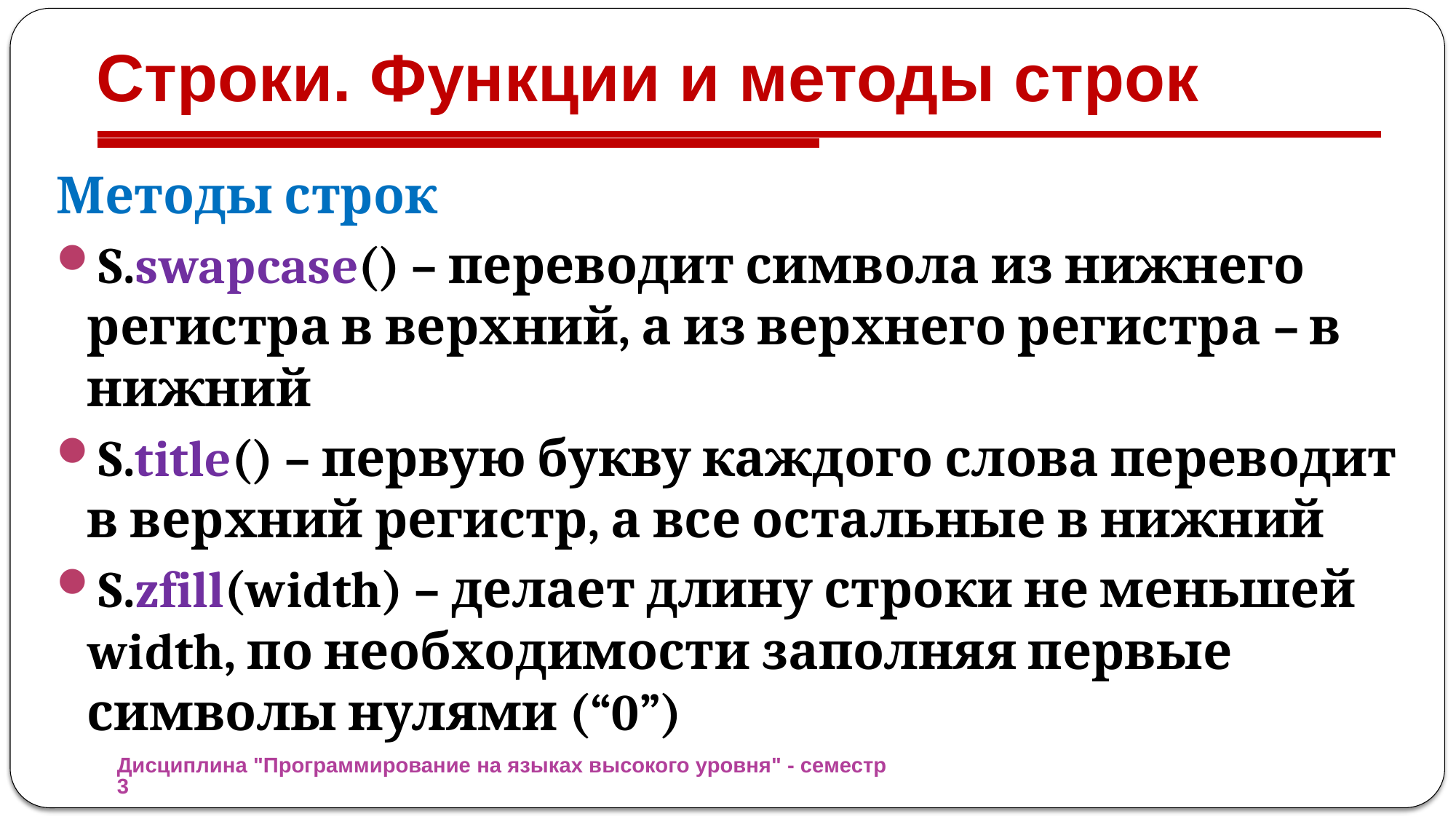

# Строки. Функции и методы строк
Методы строк
S.swapcase() – переводит символа из нижнего регистра в верхний, а из верхнего регистра – в нижний
S.title() – первую букву каждого слова переводит в верхний регистр, а все остальные в нижний
S.zfill(width) – делает длину строки не меньшей width, по необходимости заполняя первые символы нулями (“0”)
Дисциплина "Программирование на языках высокого уровня" - семестр 3